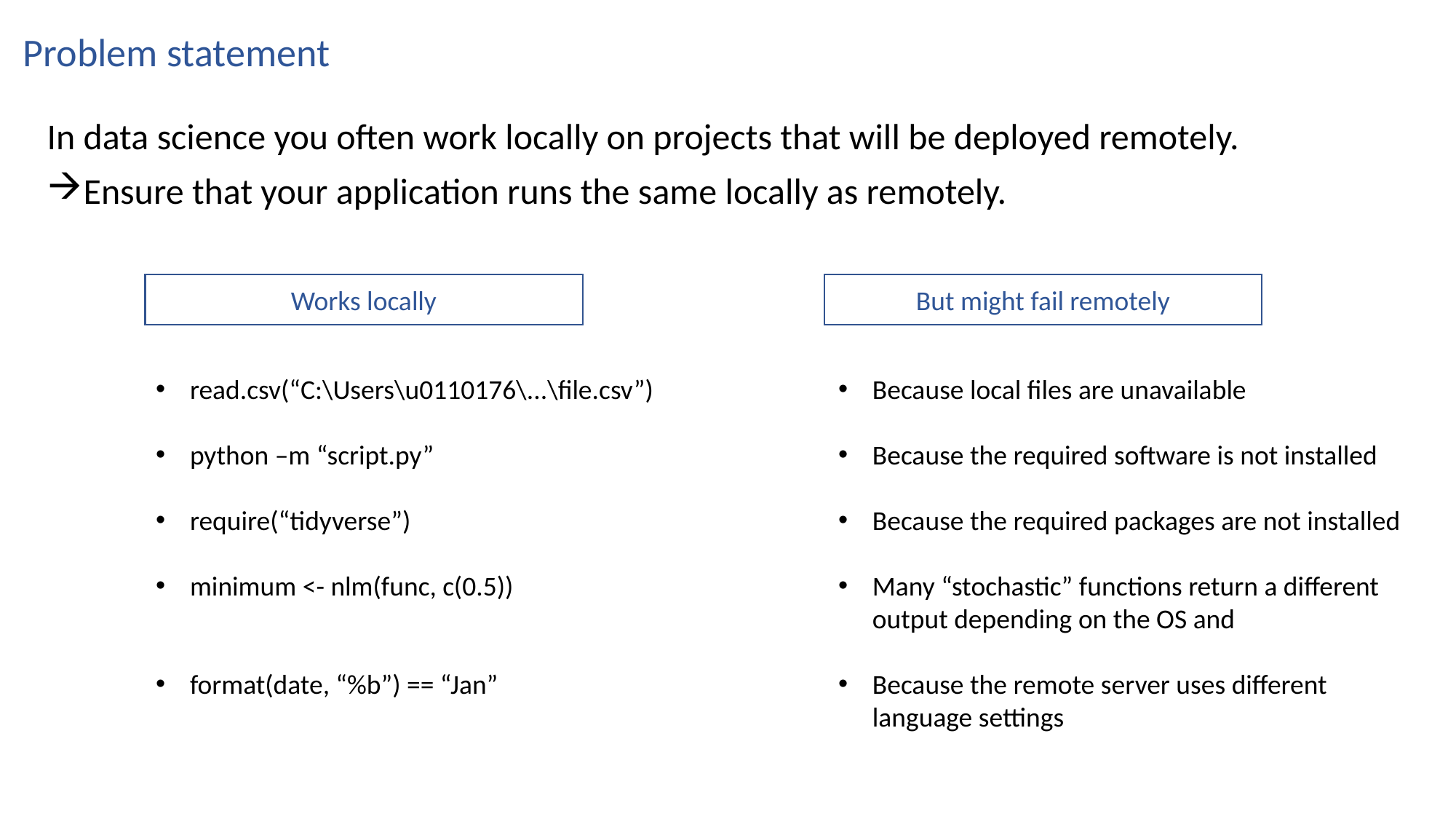

# Problem statement
In data science you often work locally on projects that will be deployed remotely.
Ensure that your application runs the same locally as remotely.

Works locally
But might fail remotely
read.csv(“C:\Users\u0110176\...\file.csv”)

python –m “script.py”

require(“tidyverse”)

minimum <- nlm(func, c(0.5))

format(date, “%b”) == “Jan”

Because local files are unavailable

Because the required software is not installed

Because the required packages are not installed

Many “stochastic” functions return a different
output depending on the OS and

Because the remote server uses different
language settings